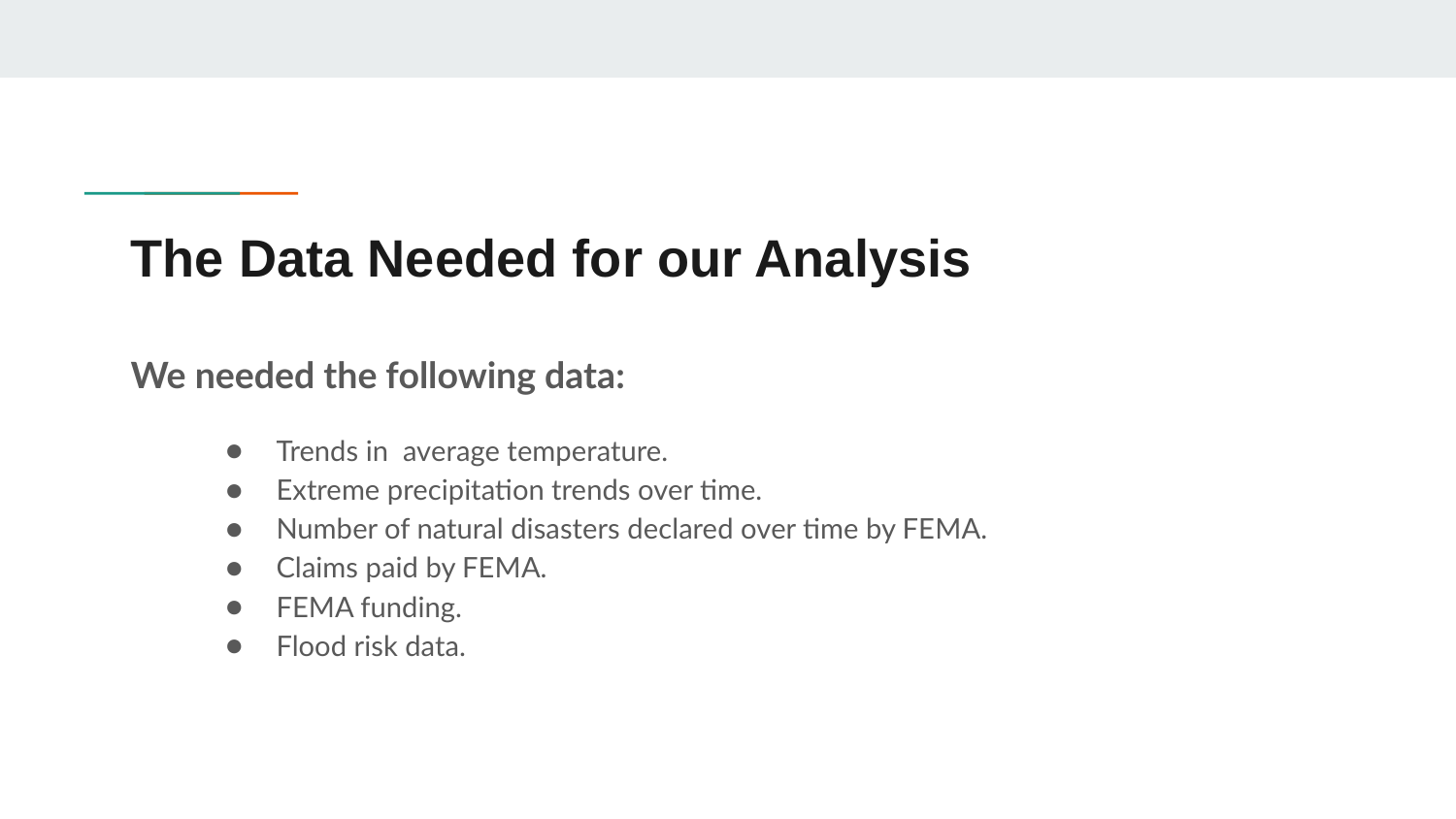

# The Data Needed for our Analysis
We needed the following data:
Trends in  average temperature.
Extreme precipitation trends over time.
Number of natural disasters declared over time by FEMA.
Claims paid by FEMA.
FEMA funding.
Flood risk data.